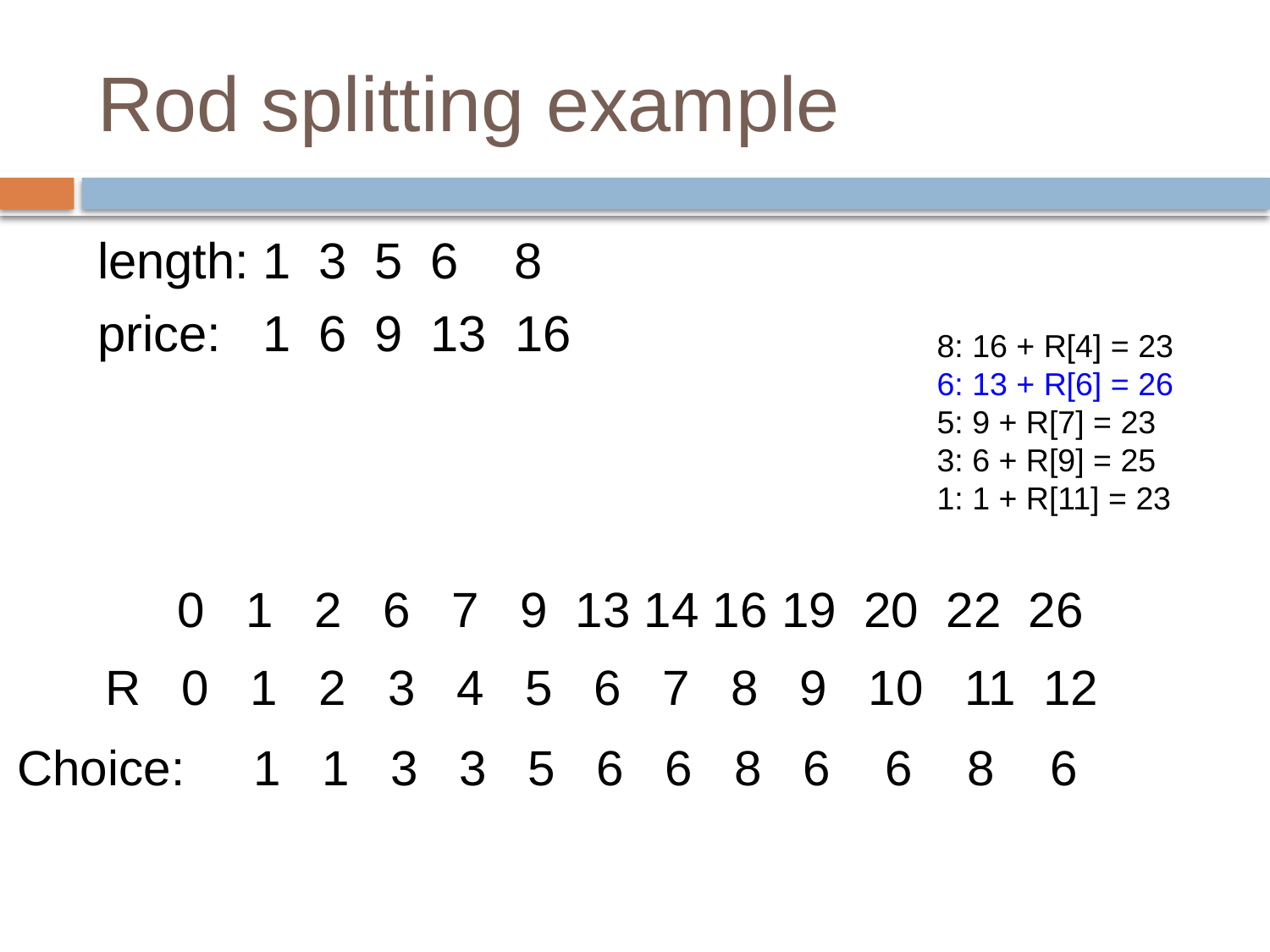

# Rod splitting example
length: 1  3  5  6    8
price:   1  6  9  13  16
8: 16 + R[4] = 23
6: 13 + R[6] = 26
5: 9 + R[7] = 23
3: 6 + R[9] = 25
1: 1 + R[11] = 23
     0   1   2   6   7   9  13 14 16 19  20  22  26
R   0   1   2   3   4   5   6   7   8   9   10   11  12
Choice:     1   1   3   3   5   6   6   8   6    6    8    6